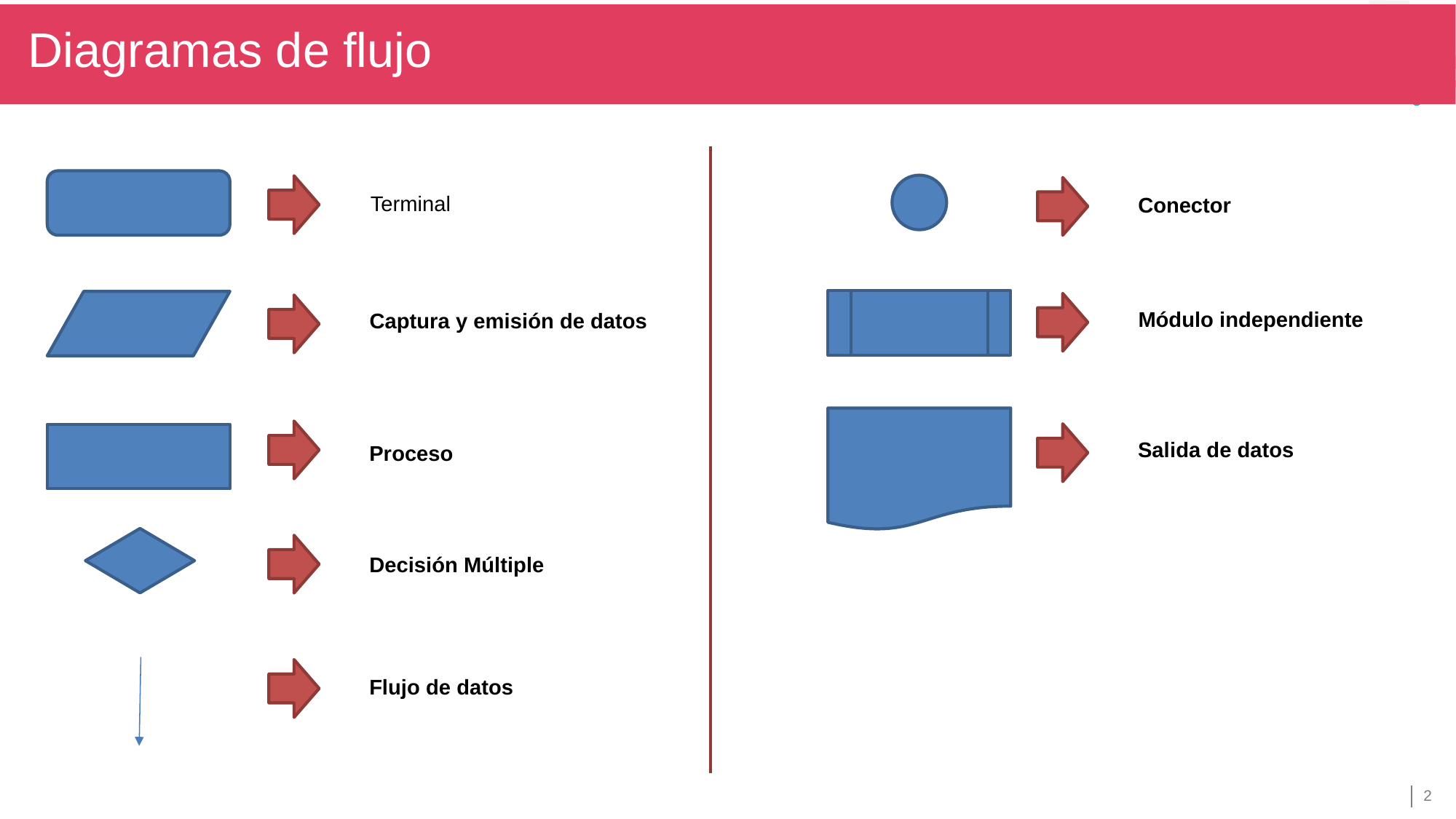

Diagramas de flujo
TÍTULO SECCIÓN
TÍTULO

Terminal
Conector

Módulo independiente
Captura y emisión de datos

Salida de datos
Proceso

Decisión Múltiple

Flujo de datos